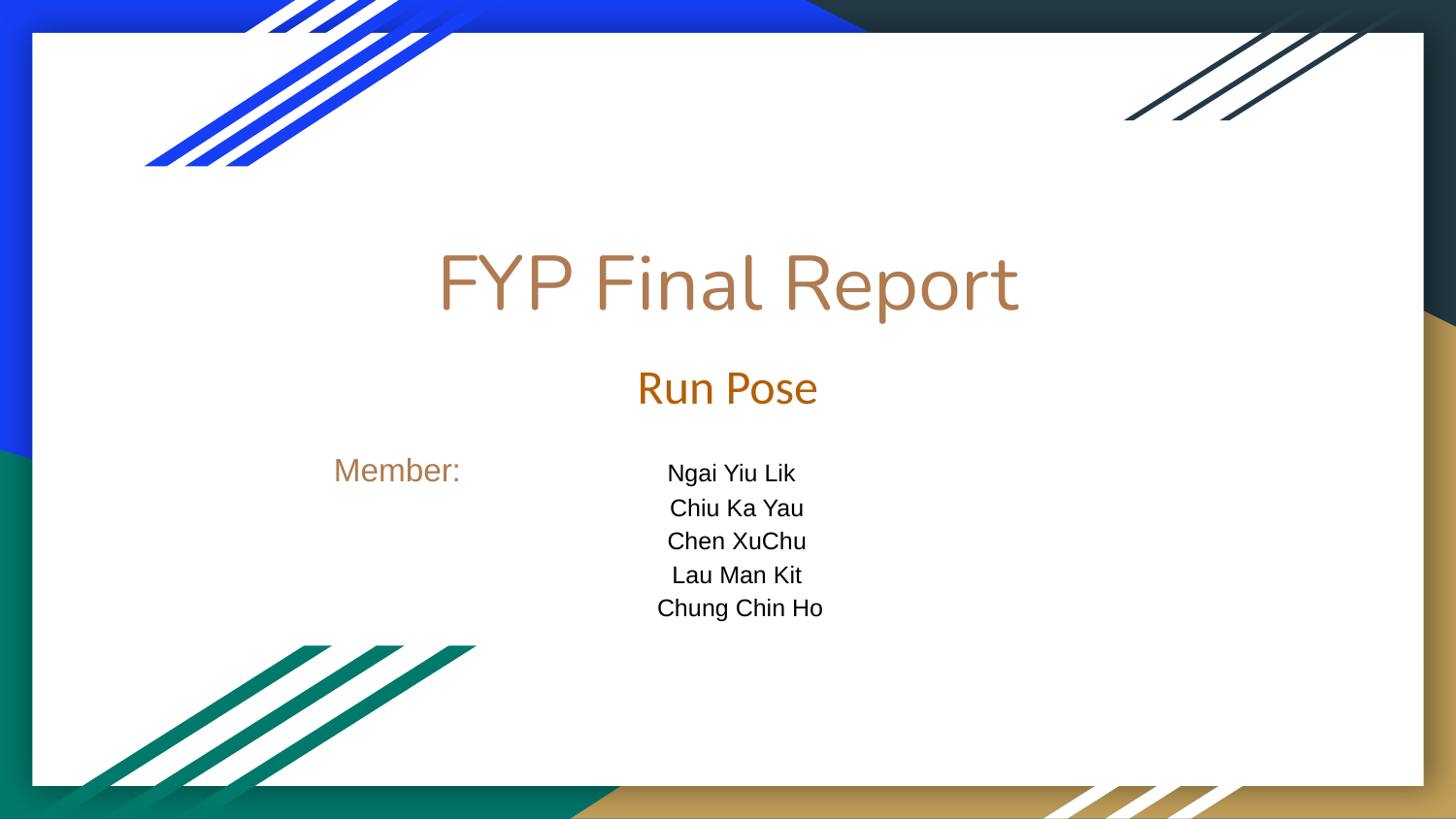

# FYP Final Report
Run Pose
Member:                              Ngai Yiu Lik
Chiu Ka Yau
Chen XuChu
Lau Man Kit
 Chung Chin Ho